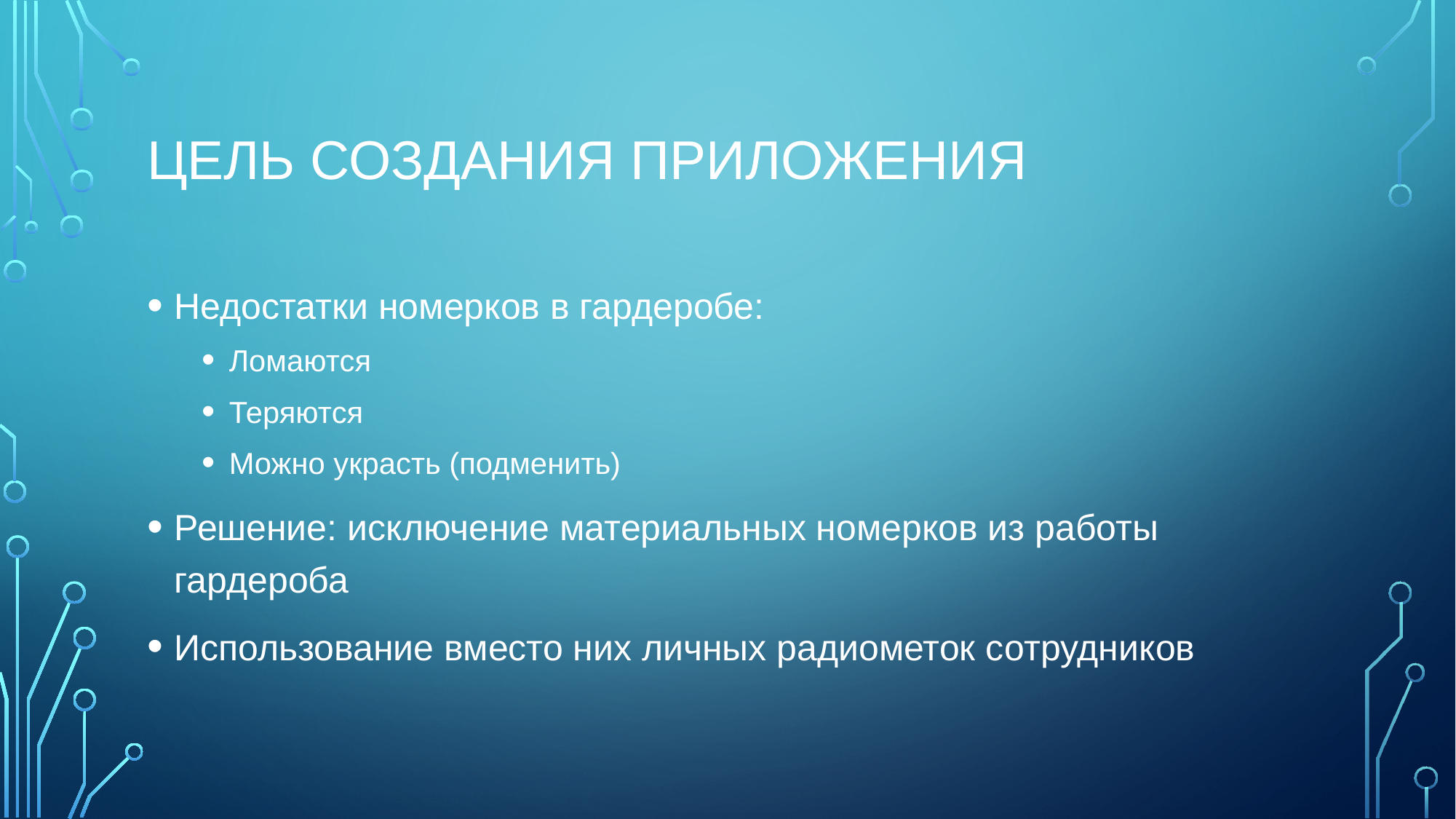

# Цель создания приложения
Недостатки номерков в гардеробе:
Ломаются
Теряются
Можно украсть (подменить)
Решение: исключение материальных номерков из работы гардероба
Использование вместо них личных радиометок сотрудников